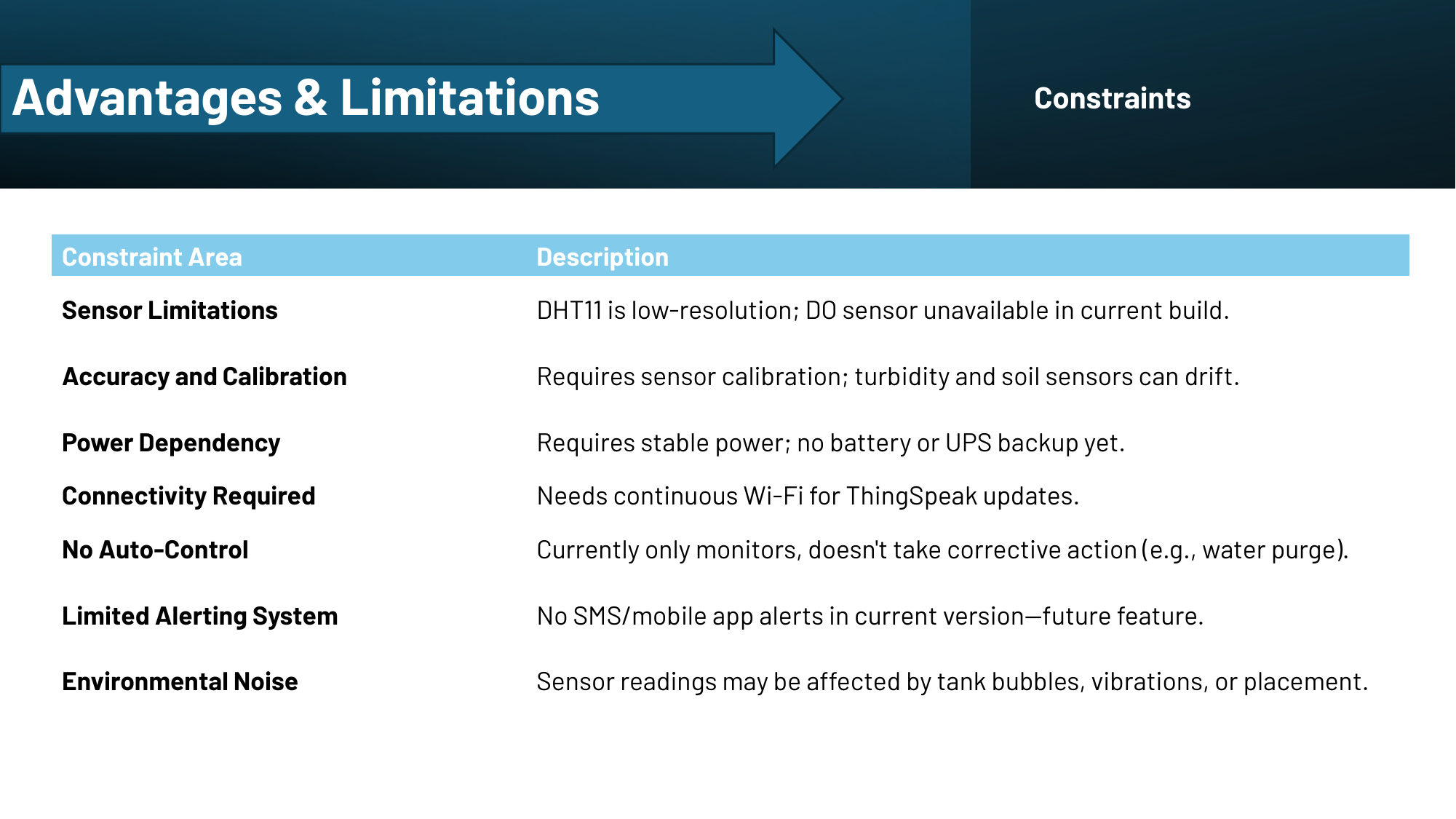

Advantages & Limitations
Constraints
| Constraint Area | Description |
| --- | --- |
| Sensor Limitations | DHT11 is low-resolution; DO sensor unavailable in current build. |
| Accuracy and Calibration | Requires sensor calibration; turbidity and soil sensors can drift. |
| Power Dependency | Requires stable power; no battery or UPS backup yet. |
| Connectivity Required | Needs continuous Wi-Fi for ThingSpeak updates. |
| No Auto-Control | Currently only monitors, doesn't take corrective action (e.g., water purge). |
| Limited Alerting System | No SMS/mobile app alerts in current version—future feature. |
| Environmental Noise | Sensor readings may be affected by tank bubbles, vibrations, or placement. |
|  |  |
| --- | --- |
|  |  |
|  |  |
|  |  |
|  |  |
|  |  |
|  |  |
|  |  |
|  |  |